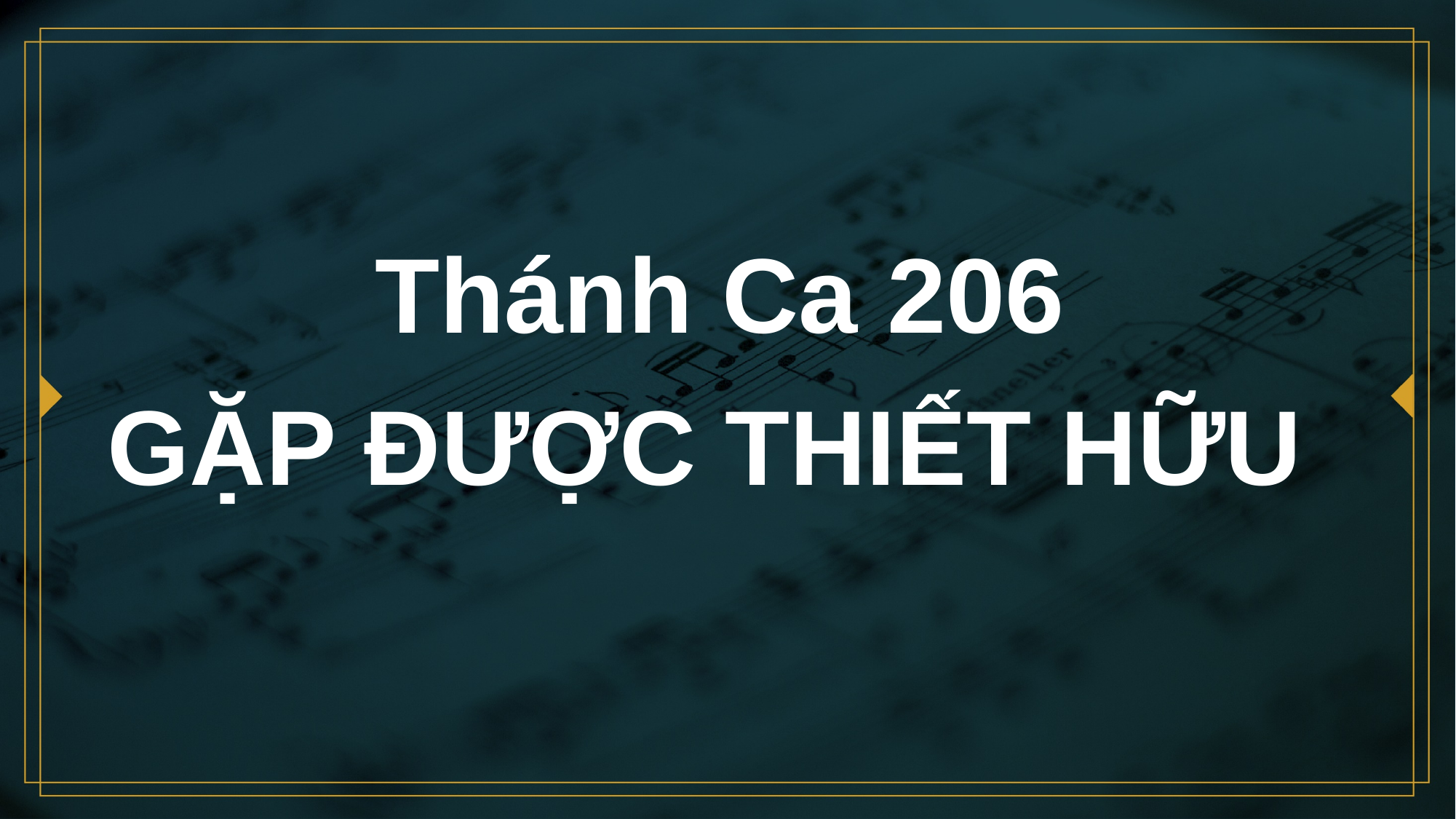

# Thánh Ca 206 GẶP ĐƯỢC THIẾT HỮU